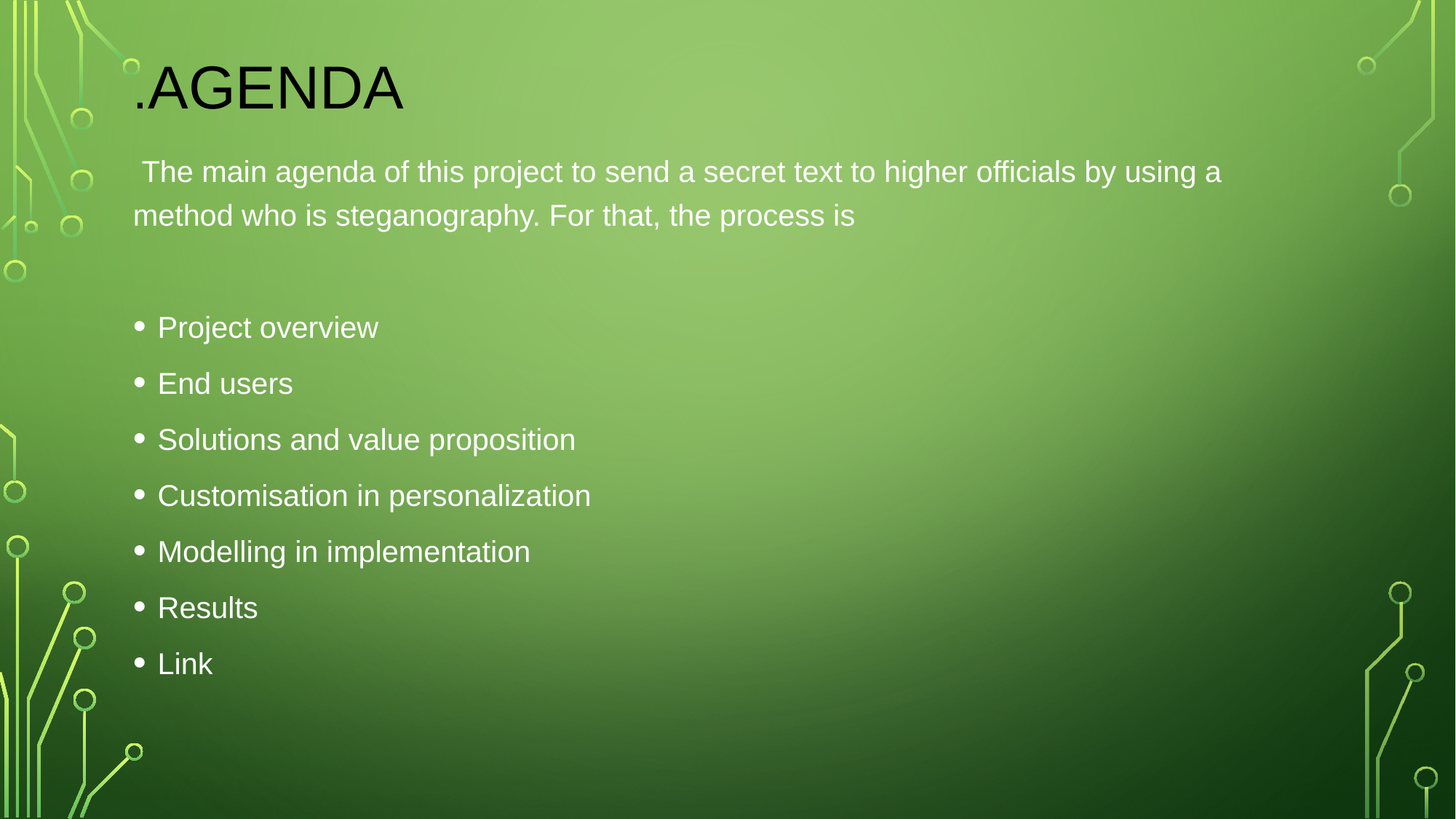

# .AGENDA
 The main agenda of this project to send a secret text to higher officials by using a method who is steganography. For that, the process is

Project overview
End users
Solutions and value proposition
Customisation in personalization
Modelling in implementation
Results
Link